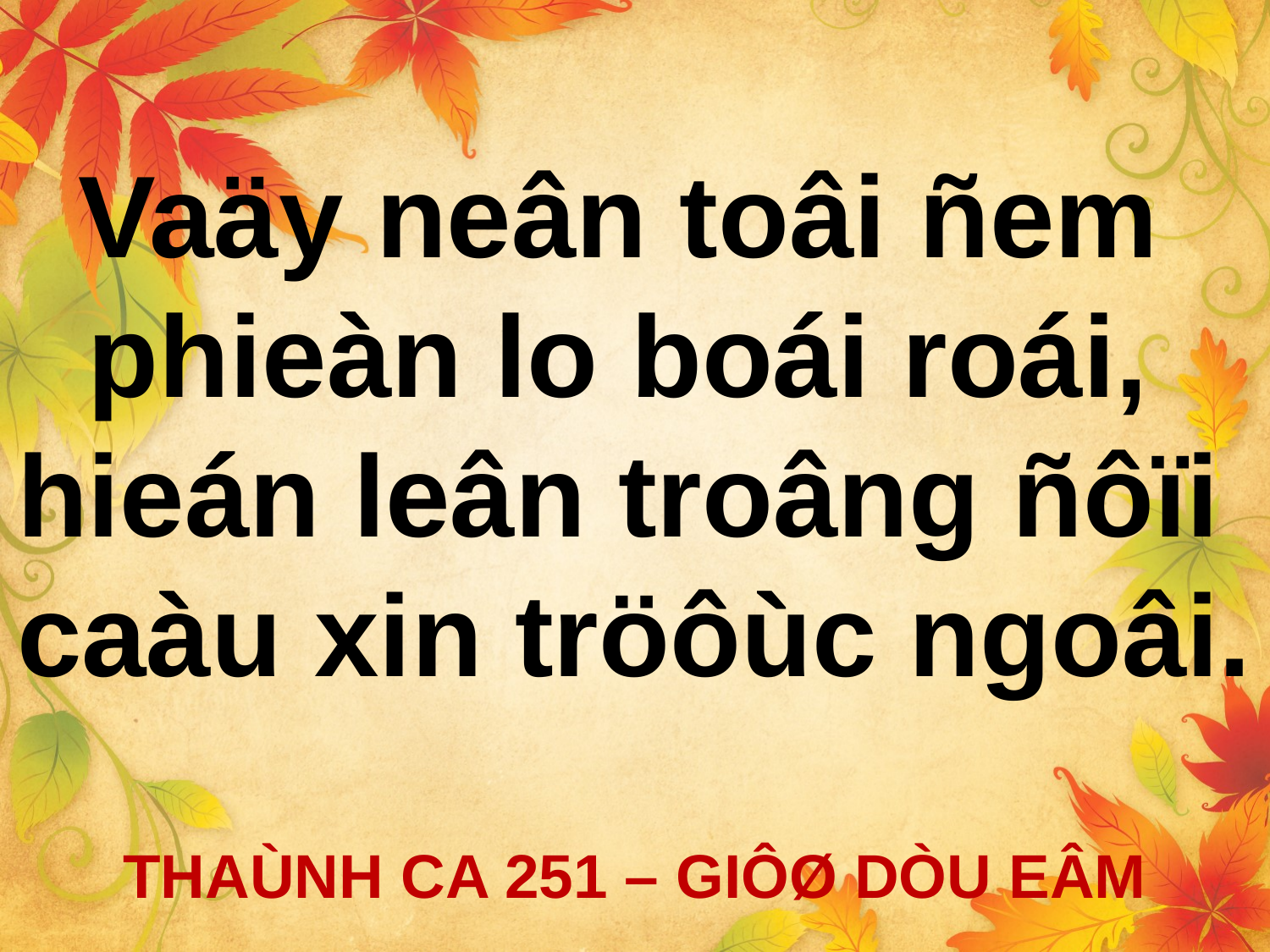

Vaäy neân toâi ñem
phieàn lo boái roái,
hieán leân troâng ñôïi
caàu xin tröôùc ngoâi.
THAÙNH CA 251 – GIÔØ DÒU EÂM